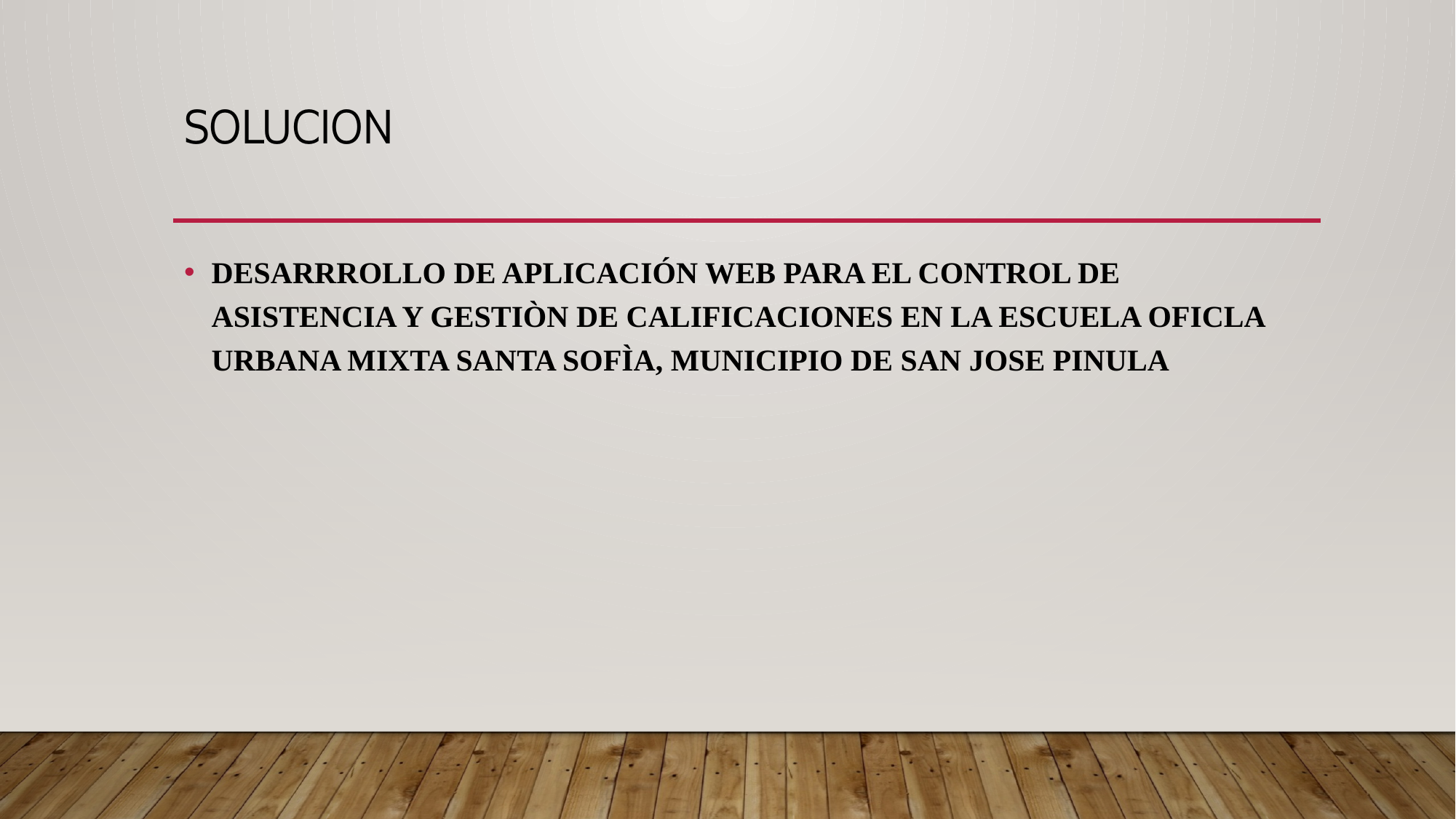

# SOLUCION
DESARRROLLO DE APLICACIÓN WEB PARA EL CONTROL DE ASISTENCIA Y GESTIÒN DE CALIFICACIONES EN LA ESCUELA OFICLA URBANA MIXTA SANTA SOFÌA, MUNICIPIO DE SAN JOSE PINULA